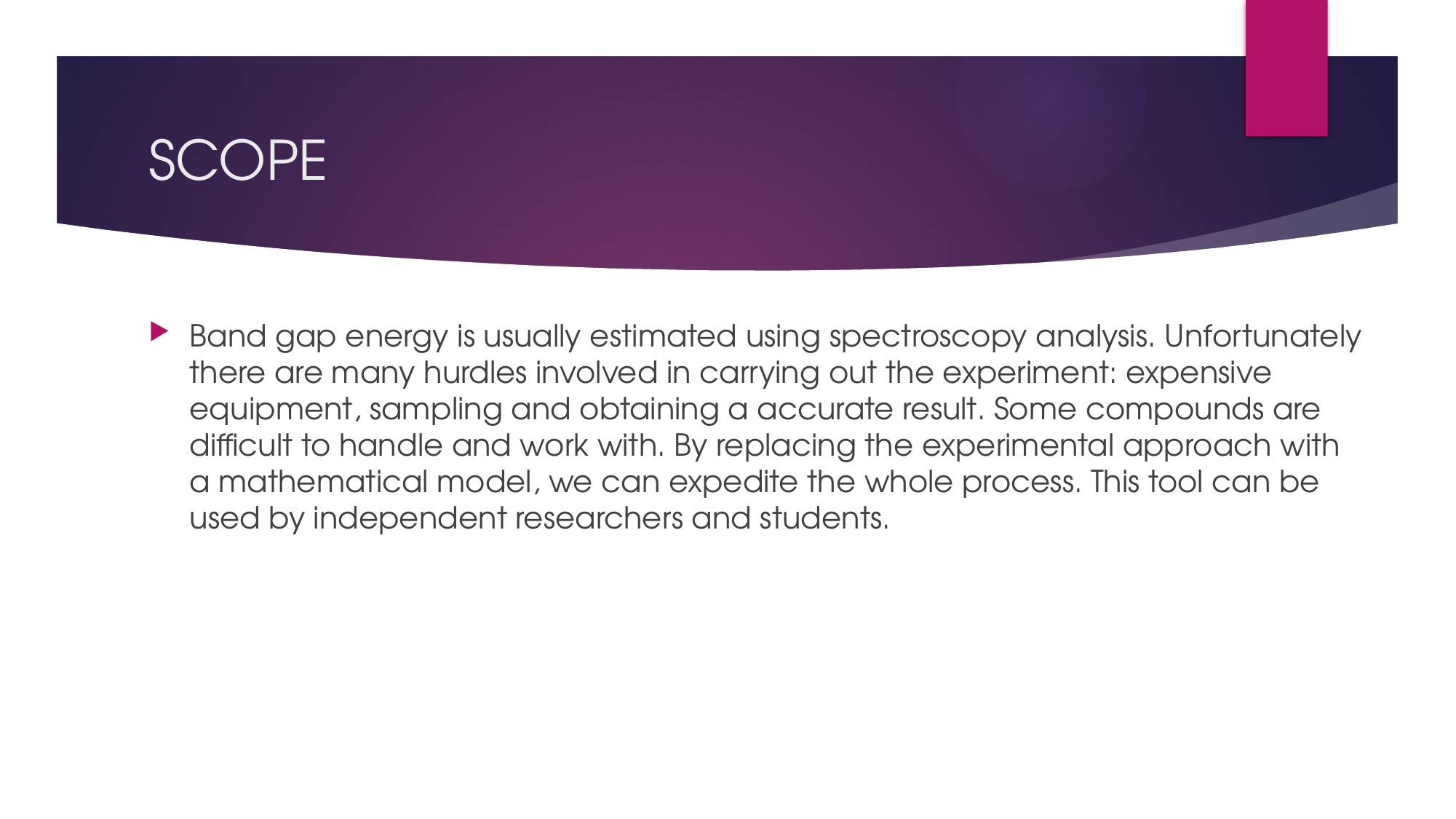

# SCOPE
Band gap energy is usually estimated using spectroscopy analysis. Unfortunately there are many hurdles involved in carrying out the experiment: expensive equipment, sampling and obtaining a accurate result. Some compounds are difficult to handle and work with. By replacing the experimental approach with a mathematical model, we can expedite the whole process. This tool can be used by independent researchers and students.